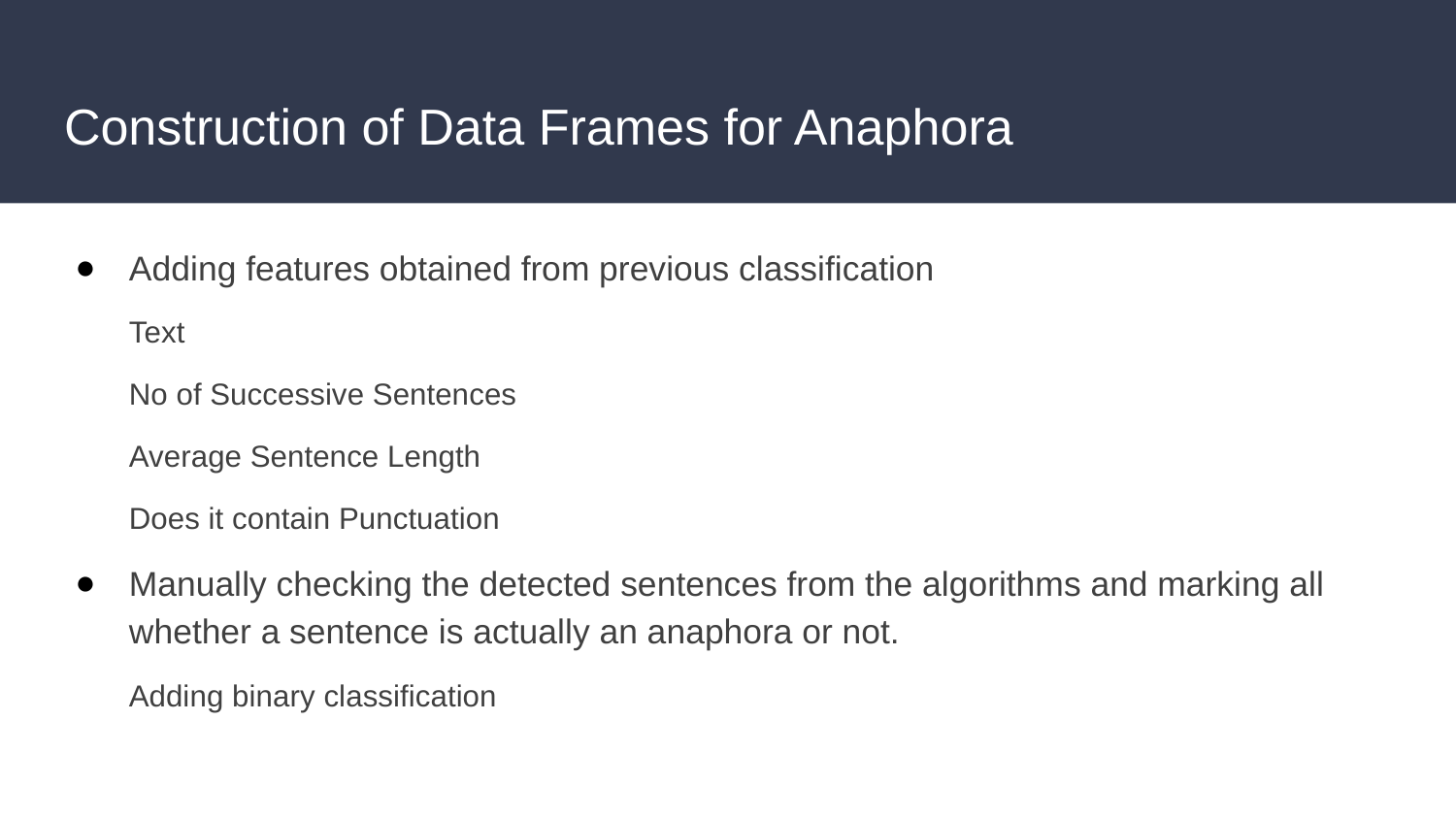

# Construction of Data Frames for Anaphora
Adding features obtained from previous classification
Text
No of Successive Sentences
Average Sentence Length
Does it contain Punctuation
Manually checking the detected sentences from the algorithms and marking all whether a sentence is actually an anaphora or not.
Adding binary classification